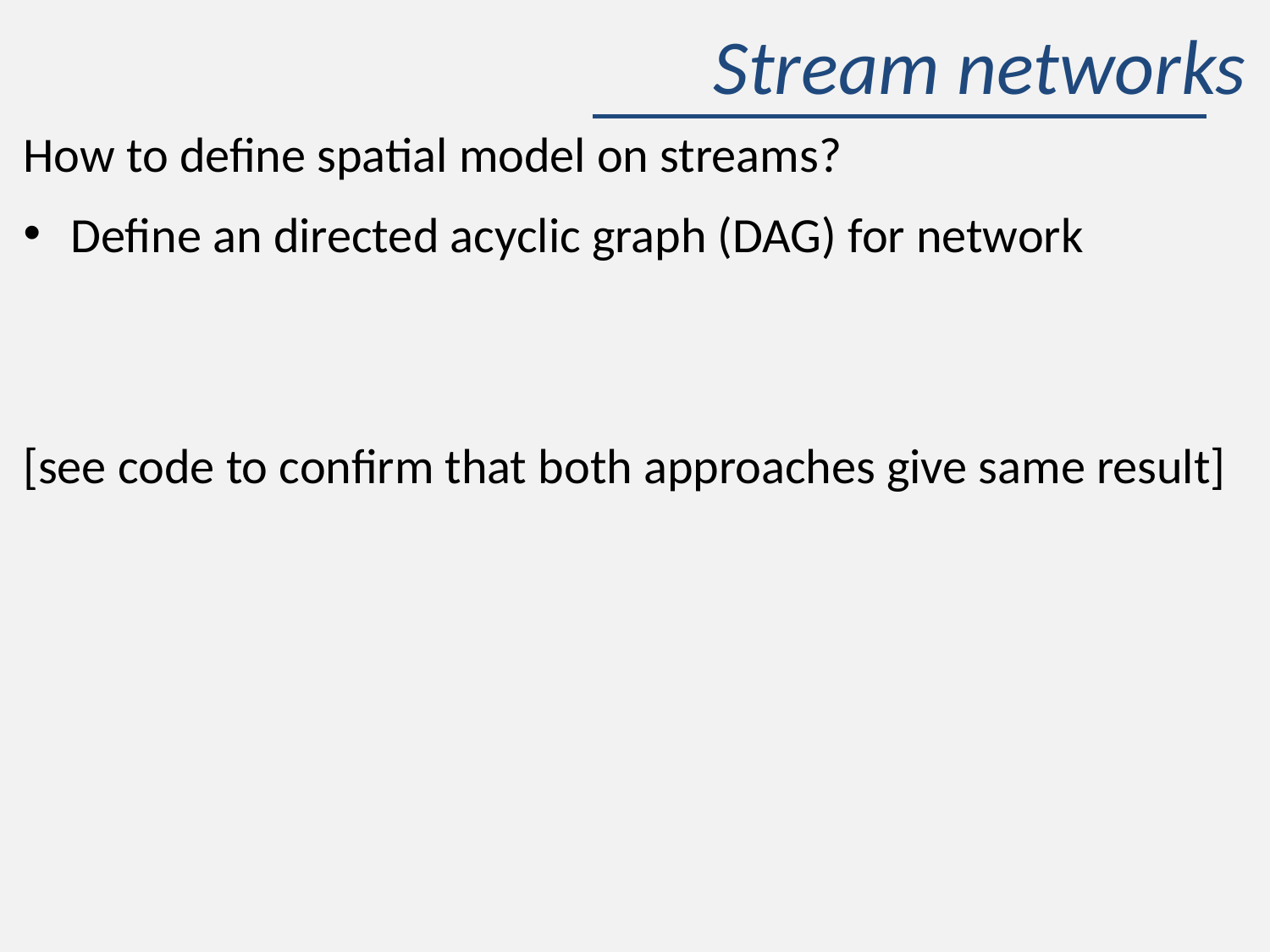

# Stream networks
How to define spatial model on streams?
Define an directed acyclic graph (DAG) for network

[see code to confirm that both approaches give same result]